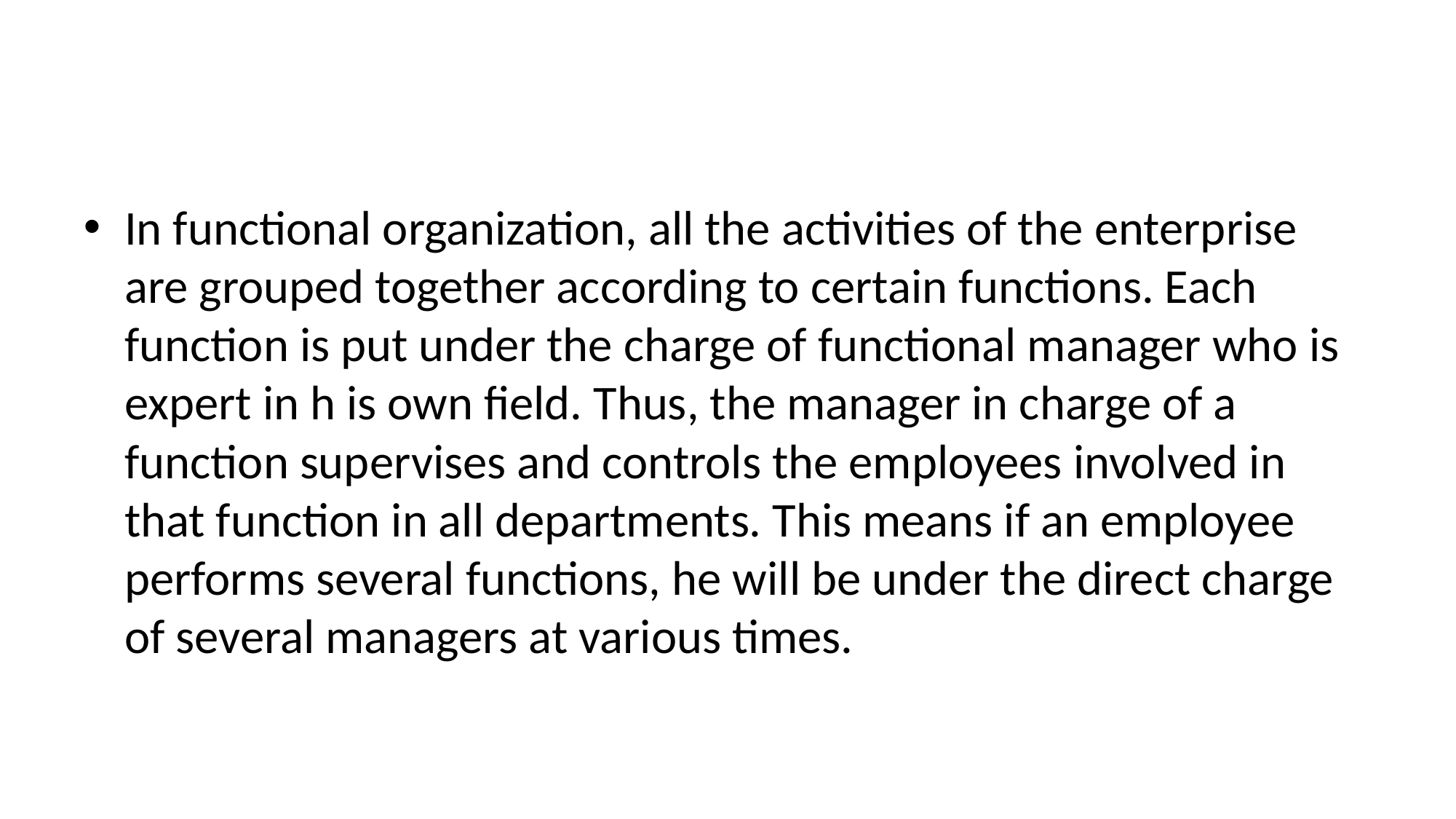

#
In functional organization, all the activities of the enterprise are grouped together according to certain functions. Each function is put under the charge of functional manager who is expert in h is own field. Thus, the manager in charge of a function supervises and controls the employees involved in that function in all departments. This means if an employee performs several functions, he will be under the direct charge of several managers at various times.